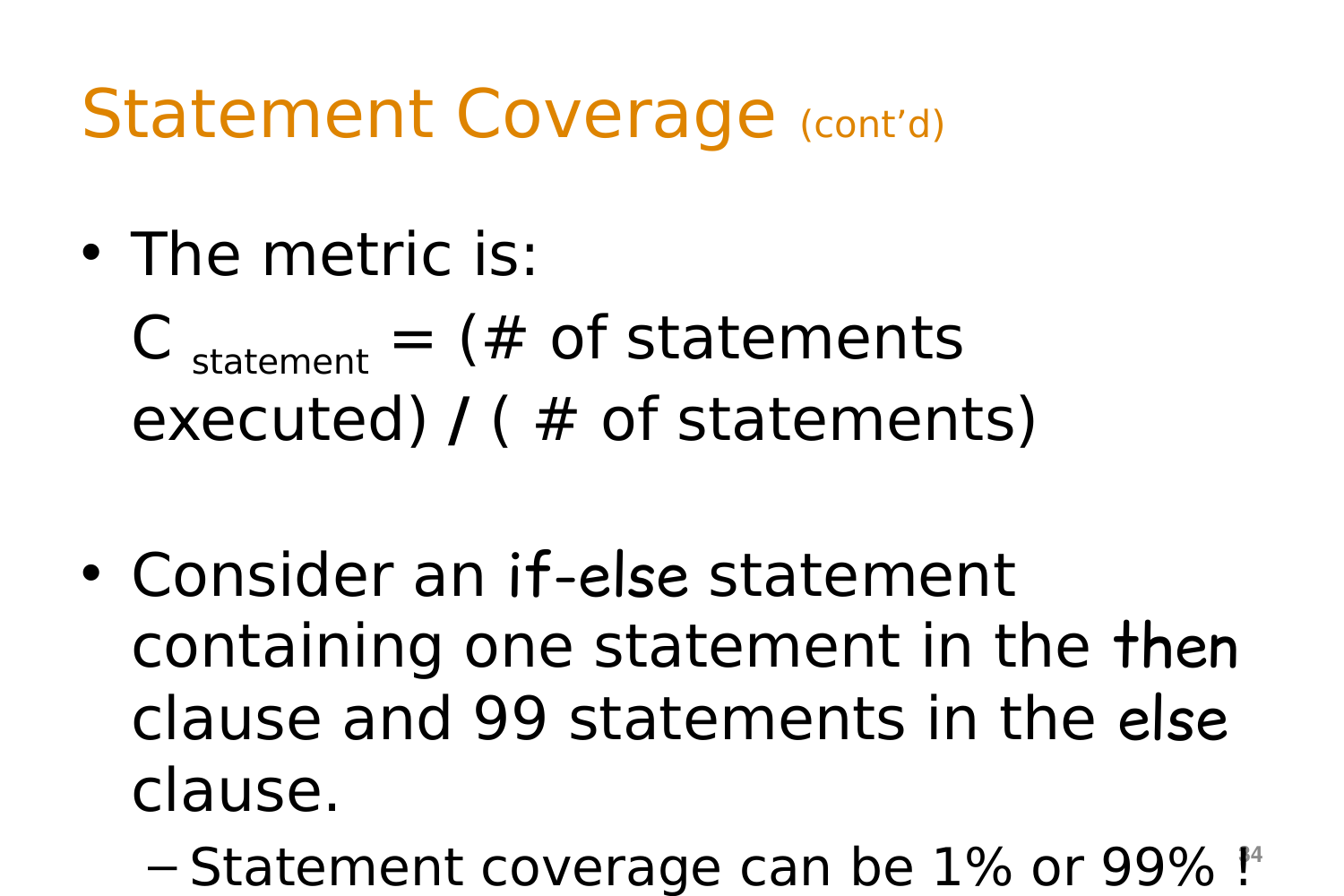

# Statement Coverage (cont’d)
The metric is:
	C statement = (# of statements executed) / ( # of statements)
Consider an if-else statement containing one statement in the then clause and 99 statements in the else clause.
Statement coverage can be 1% or 99% !
Basic block coverage eliminates this problem.

34